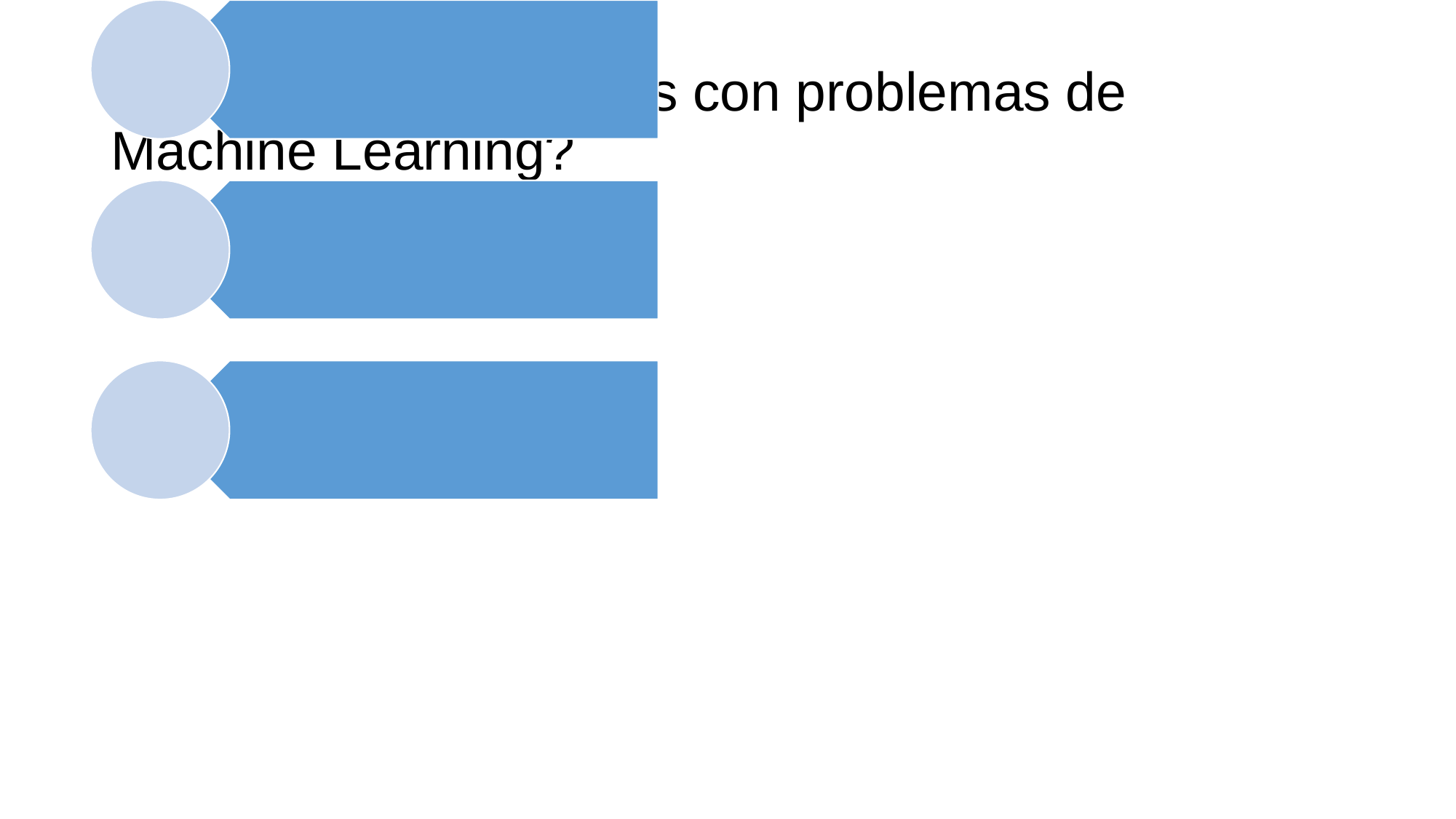

# ¿Por qué evaluar LLMs con problemas de Machine Learning?